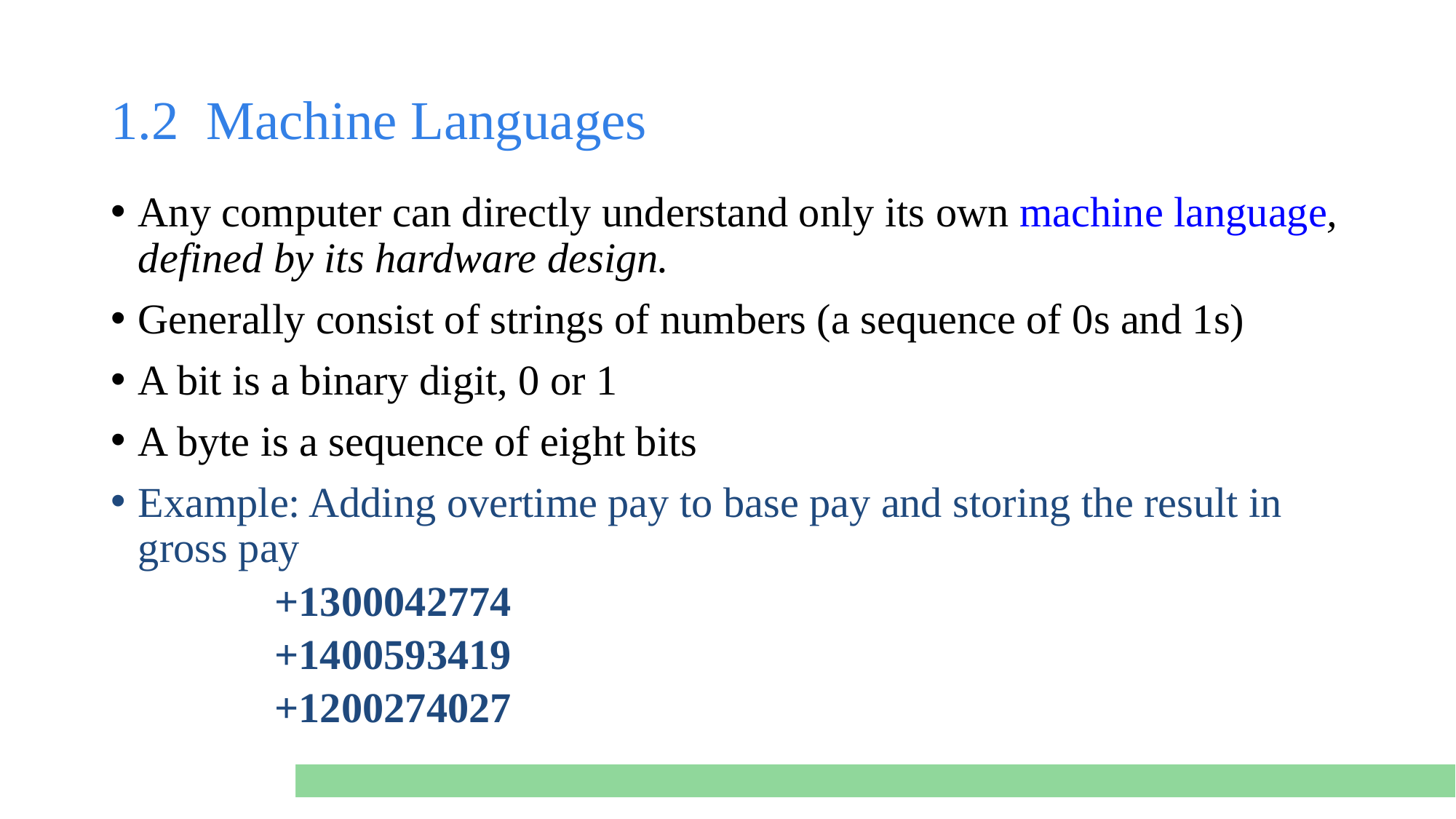

# 1.2  Machine Languages
Any computer can directly understand only its own machine language, defined by its hardware design.
Generally consist of strings of numbers (a sequence of 0s and 1s)
A bit is a binary digit, 0 or 1
A byte is a sequence of eight bits
Example: Adding overtime pay to base pay and storing the result in gross pay
+1300042774
+1400593419
+1200274027